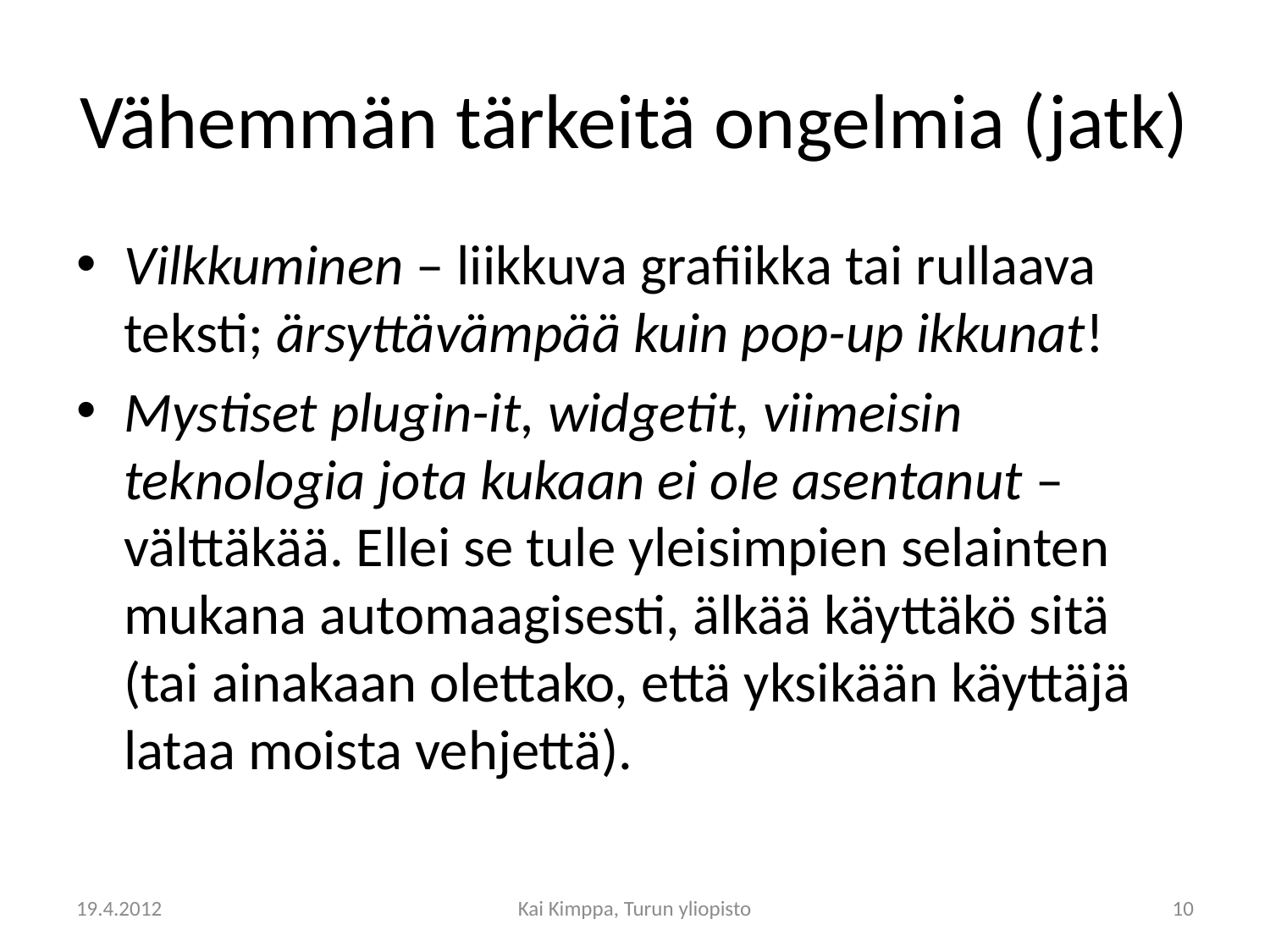

# Vähemmän tärkeitä ongelmia (jatk)
Vilkkuminen – liikkuva grafiikka tai rullaava teksti; ärsyttävämpää kuin pop-up ikkunat!
Mystiset plugin-it, widgetit, viimeisin teknologia jota kukaan ei ole asentanut – välttäkää. Ellei se tule yleisimpien selainten mukana automaagisesti, älkää käyttäkö sitä (tai ainakaan olettako, että yksikään käyttäjä lataa moista vehjettä).
19.4.2012
Kai Kimppa, Turun yliopisto
10